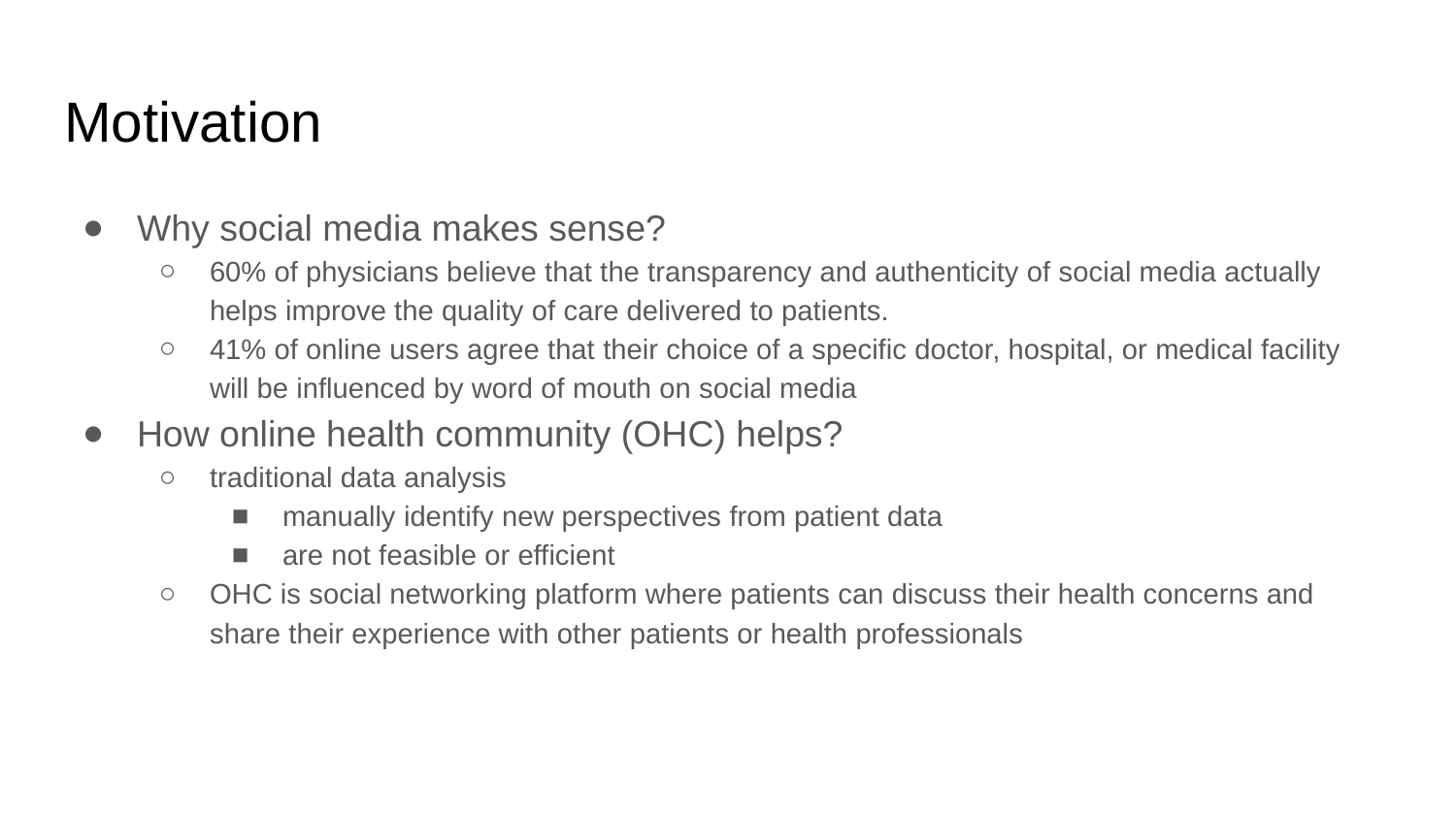

# Motivation
Why social media makes sense?
60% of physicians believe that the transparency and authenticity of social media actually helps improve the quality of care delivered to patients.
41% of online users agree that their choice of a specific doctor, hospital, or medical facility will be influenced by word of mouth on social media
How online health community (OHC) helps?
traditional data analysis
manually identify new perspectives from patient data
are not feasible or efficient
OHC is social networking platform where patients can discuss their health concerns and share their experience with other patients or health professionals